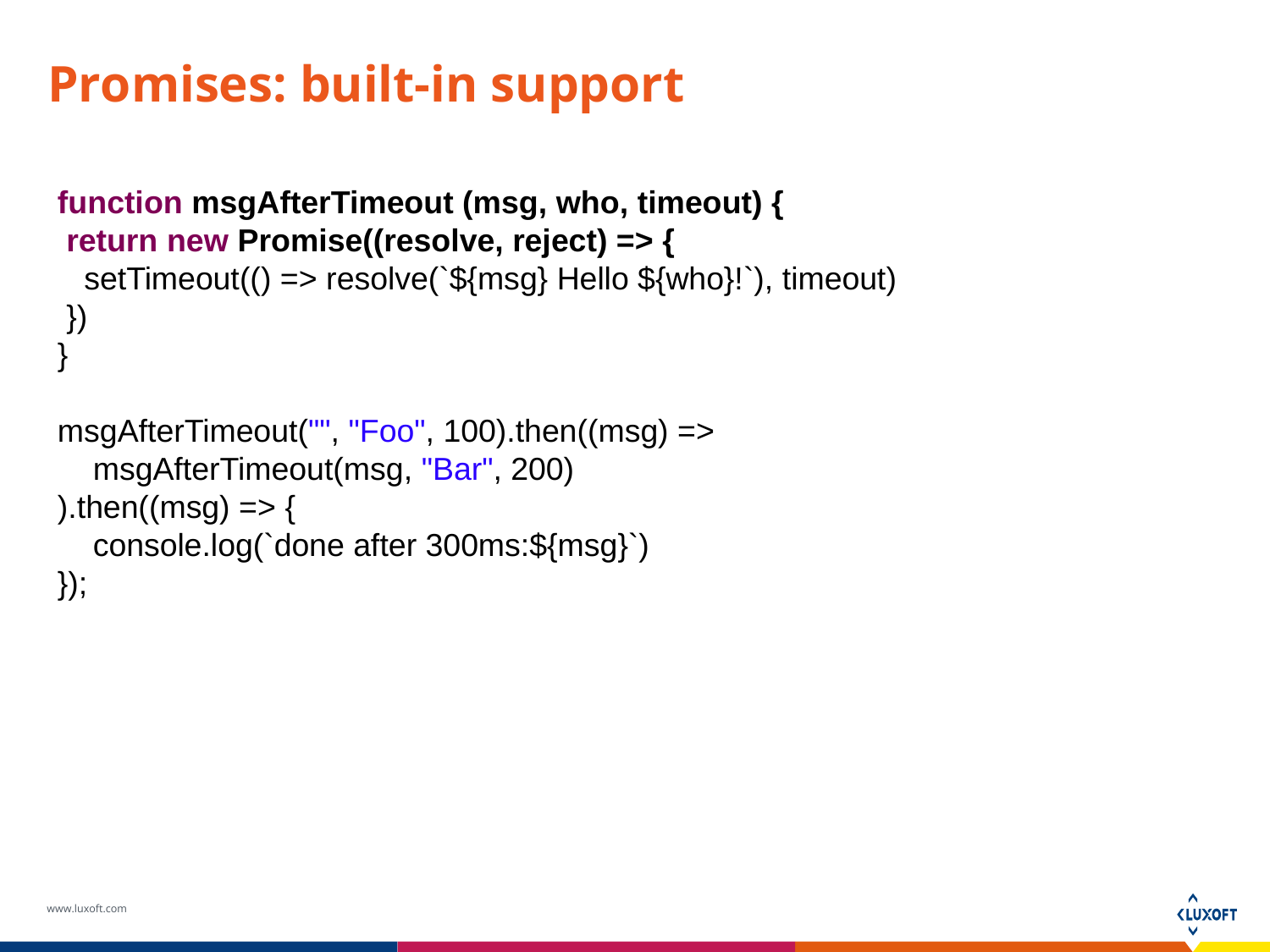

Promises: built-in support
function msgAfterTimeout (msg, who, timeout) {
 return new Promise((resolve, reject) => {
   setTimeout(() => resolve(`${msg} Hello ${who}!`), timeout)
 })
}

msgAfterTimeout("", "Foo", 100).then((msg) =>
    msgAfterTimeout(msg, "Bar", 200)
).then((msg) => {
    console.log(`done after 300ms:${msg}`)
});